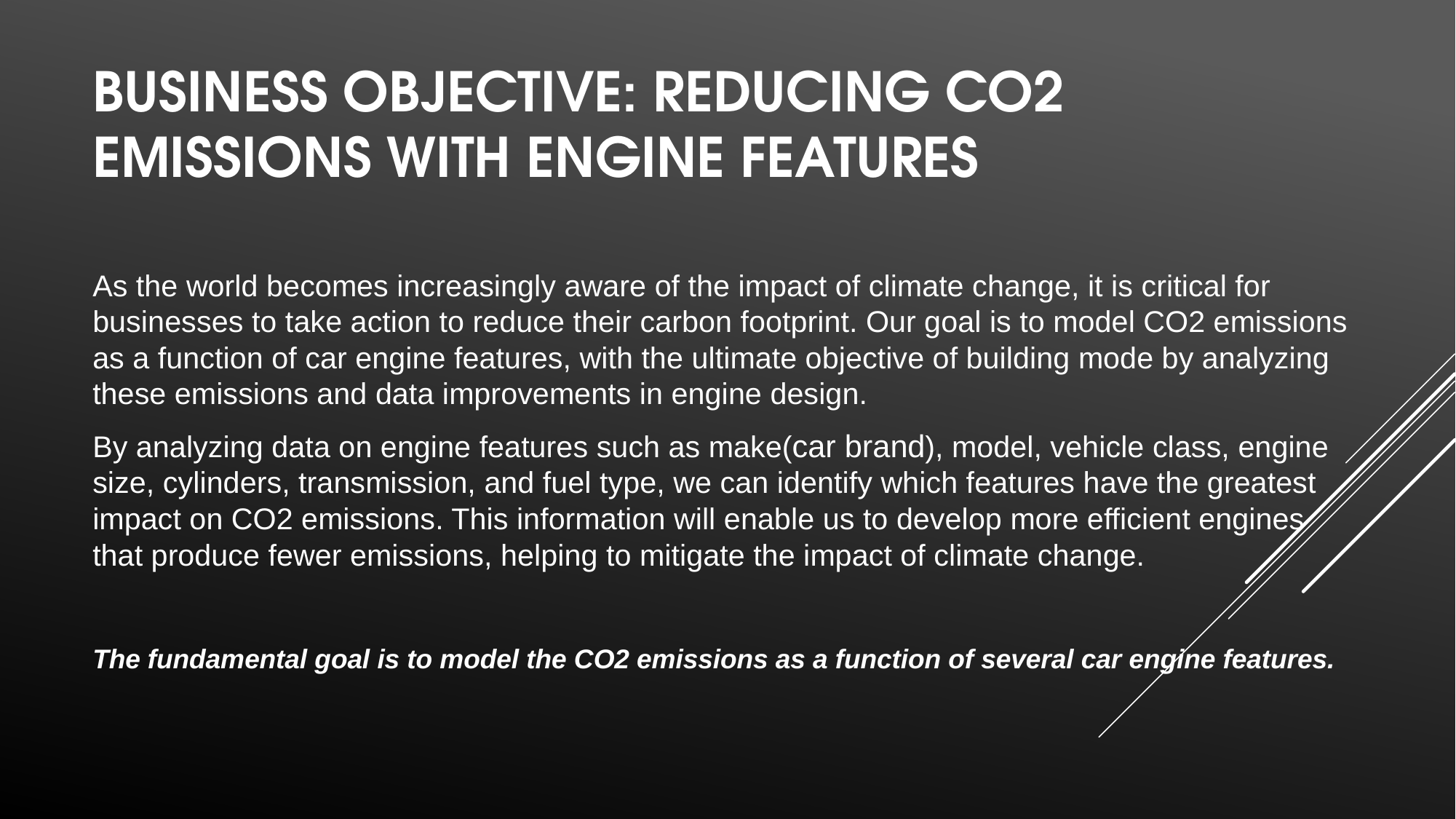

# Business Objective: Reducing CO2 Emissions with Engine Features
As the world becomes increasingly aware of the impact of climate change, it is critical for businesses to take action to reduce their carbon footprint. Our goal is to model CO2 emissions as a function of car engine features, with the ultimate objective of building mode by analyzing these emissions and data improvements in engine design.
By analyzing data on engine features such as make(car brand), model, vehicle class, engine size, cylinders, transmission, and fuel type, we can identify which features have the greatest impact on CO2 emissions. This information will enable us to develop more efficient engines that produce fewer emissions, helping to mitigate the impact of climate change.

The fundamental goal is to model the CO2 emissions as a function of several car engine features.